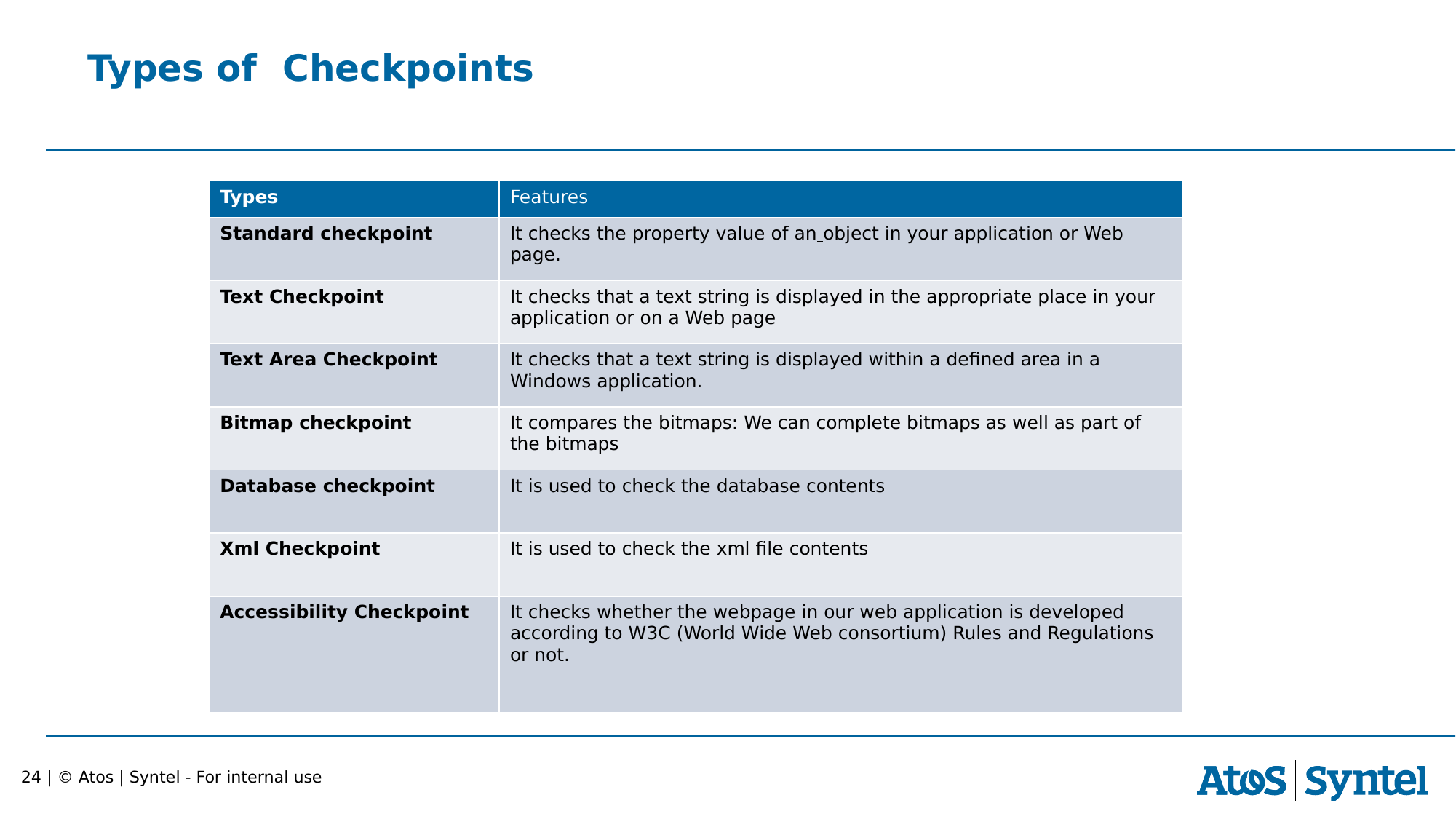

# Types of  Checkpoints
| Types | Features |
| --- | --- |
| Standard checkpoint | It checks the property value of an object in your application or Web page. |
| Text Checkpoint | It checks that a text string is displayed in the appropriate place in your application or on a Web page |
| Text Area Checkpoint | It checks that a text string is displayed within a defined area in a Windows application. |
| Bitmap checkpoint | It compares the bitmaps: We can complete bitmaps as well as part of the bitmaps |
| Database checkpoint | It is used to check the database contents |
| Xml Checkpoint | It is used to check the xml file contents |
| Accessibility Checkpoint | It checks whether the webpage in our web application is developed according to W3C (World Wide Web consortium) Rules and Regulations or not. |